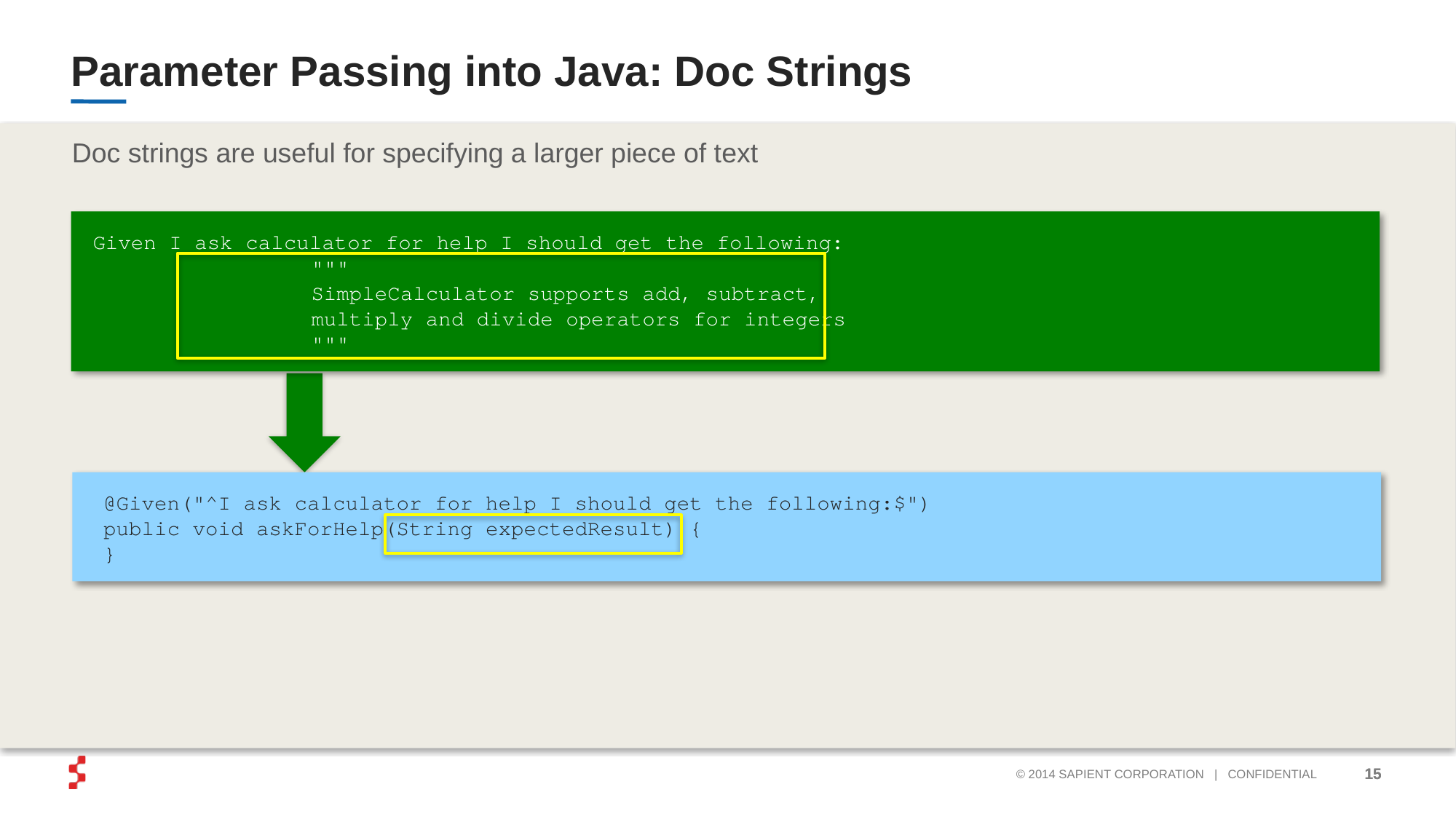

# Parameter Passing into Java: Doc Strings

Doc strings are useful for specifying a larger piece of text
Given I ask calculator for help I should get the following:
		"""
		SimpleCalculator supports add, subtract,
		multiply and divide operators for integers
		"""

@Given("^I ask calculator for help I should get the following:$")
public void askForHelp(String expectedResult) {
}